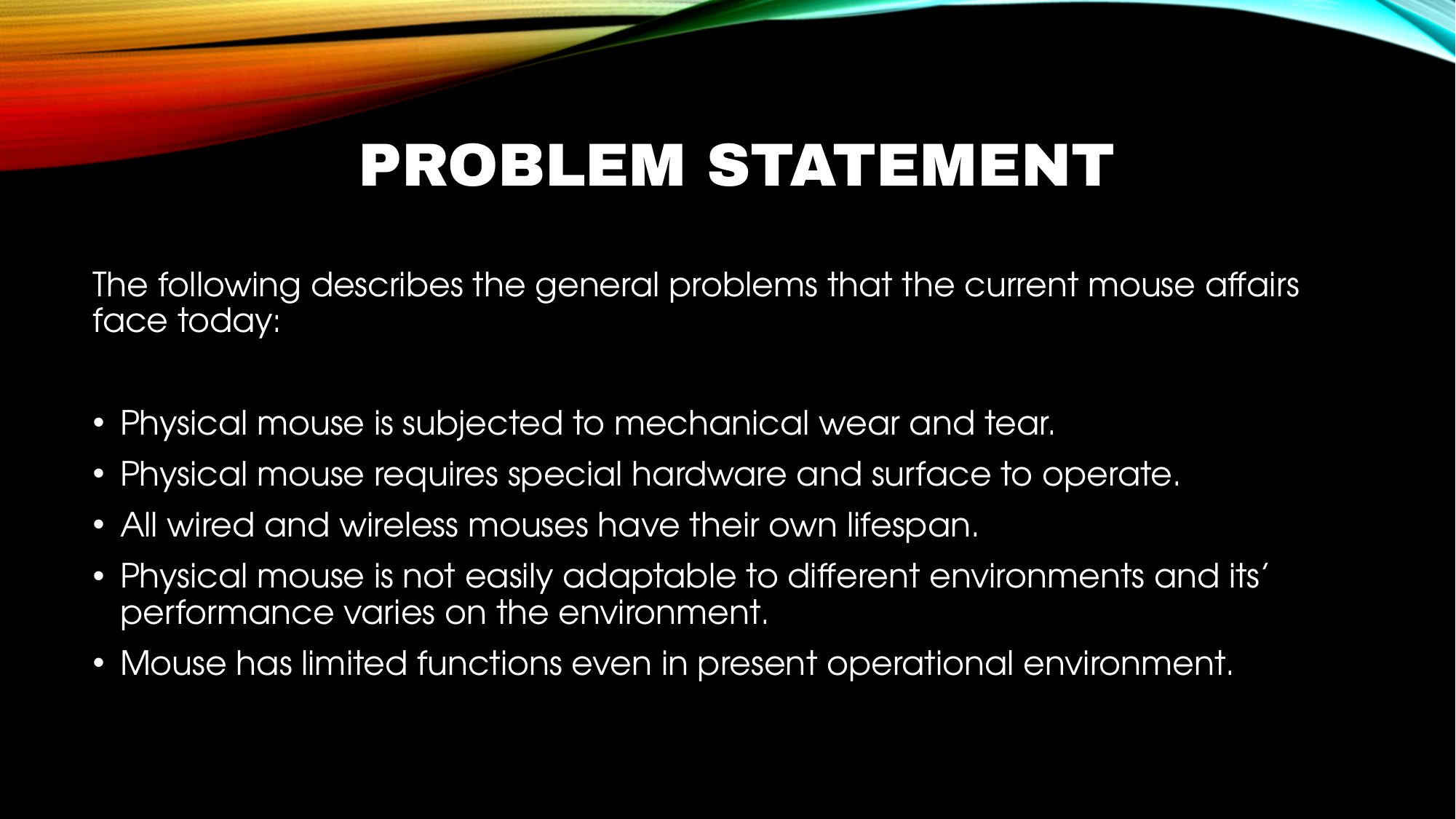

# Problem statement
The following describes the general problems that the current mouse affairs face today:

Physical mouse is subjected to mechanical wear and tear.
Physical mouse requires special hardware and surface to operate.
All wired and wireless mouses have their own lifespan.
Physical mouse is not easily adaptable to different environments and its’ performance varies on the environment.
Mouse has limited functions even in present operational environment.